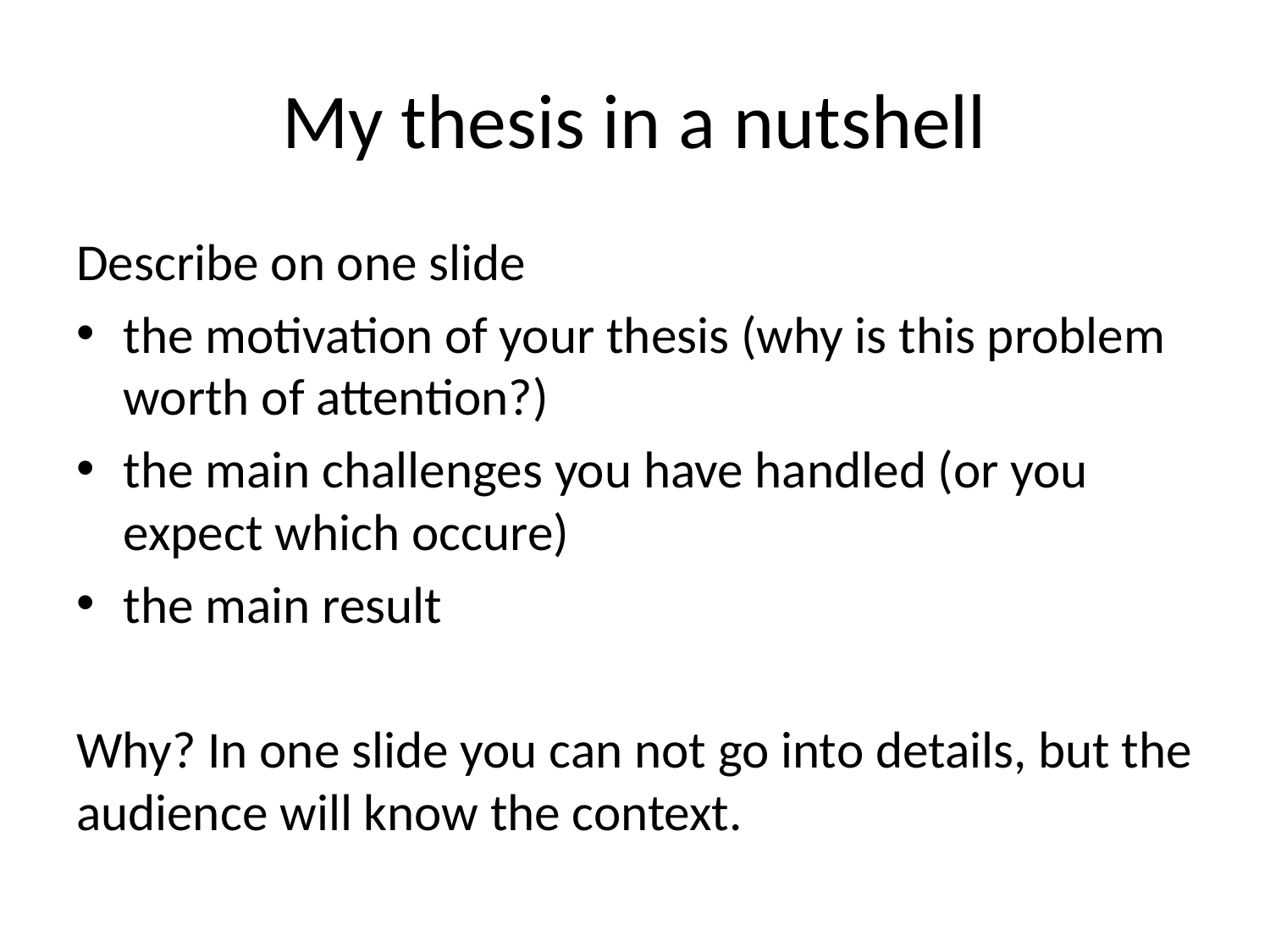

# My thesis in a nutshell
Describe on one slide
the motivation of your thesis (why is this problem worth of attention?)
the main challenges you have handled (or you expect which occure)
the main result

Why? In one slide you can not go into details, but the audience will know the context.